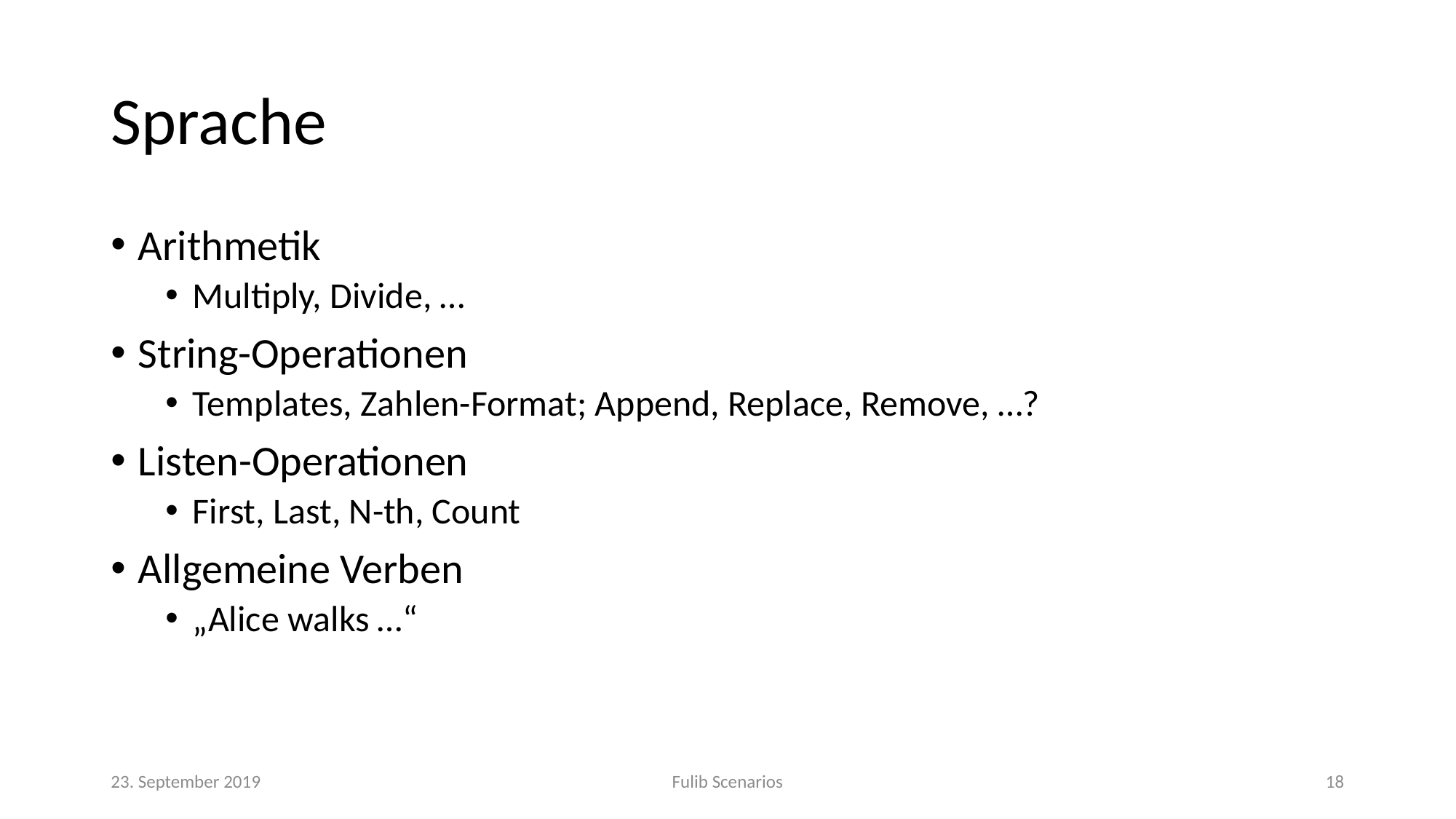

# Sprache
Arithmetik
Multiply, Divide, …
String-Operationen
Templates, Zahlen-Format; Append, Replace, Remove, …?
Listen-Operationen
First, Last, N-th, Count
Allgemeine Verben
„Alice walks …“
23. September 2019
Fulib Scenarios
18